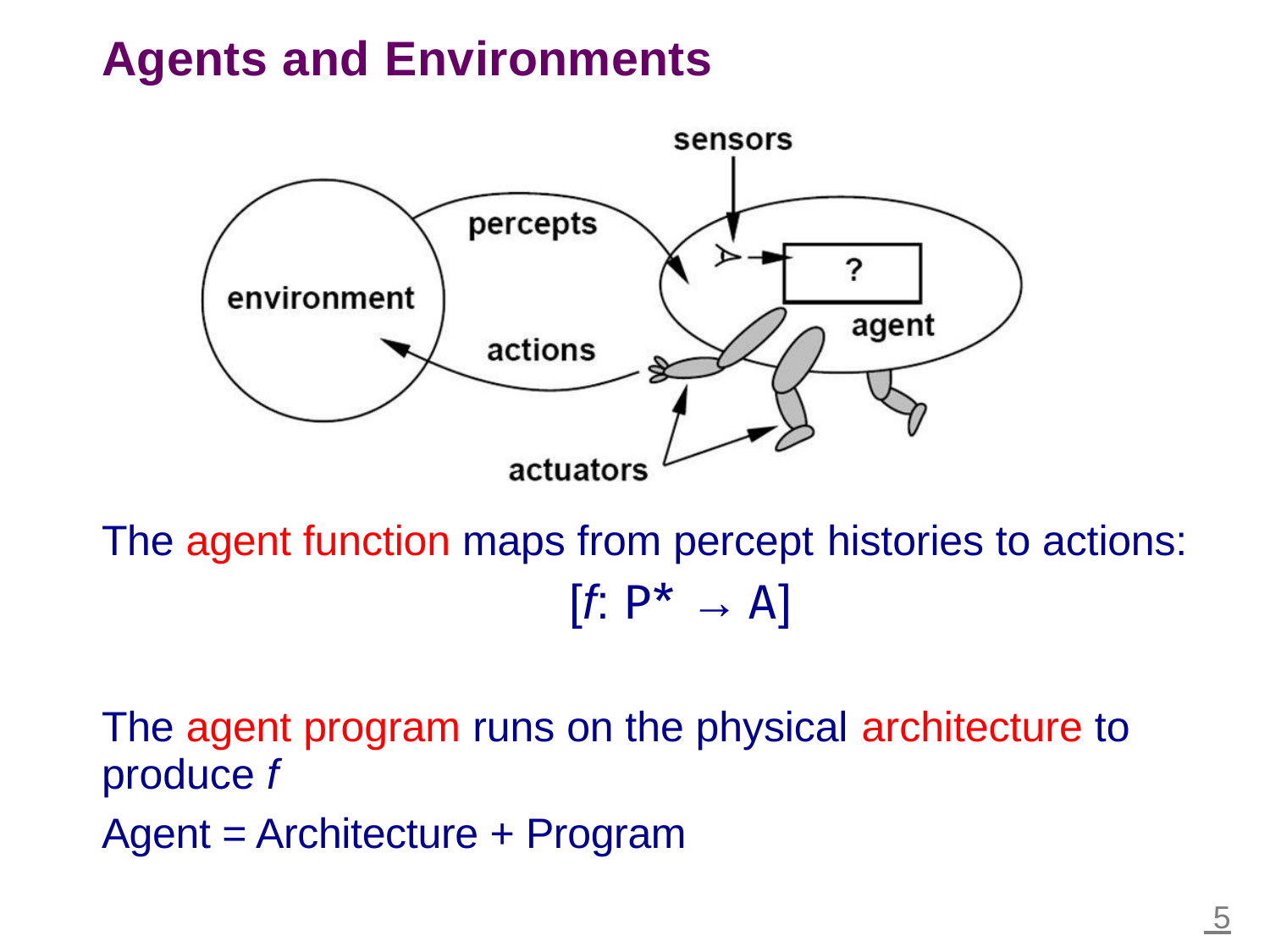

Agents
and
Environments

The agent function maps from percept
[f: P* → A]
histories to actions:
The agent program runs on the physical
produce f
Agent = Architecture + Program
architecture to
 5